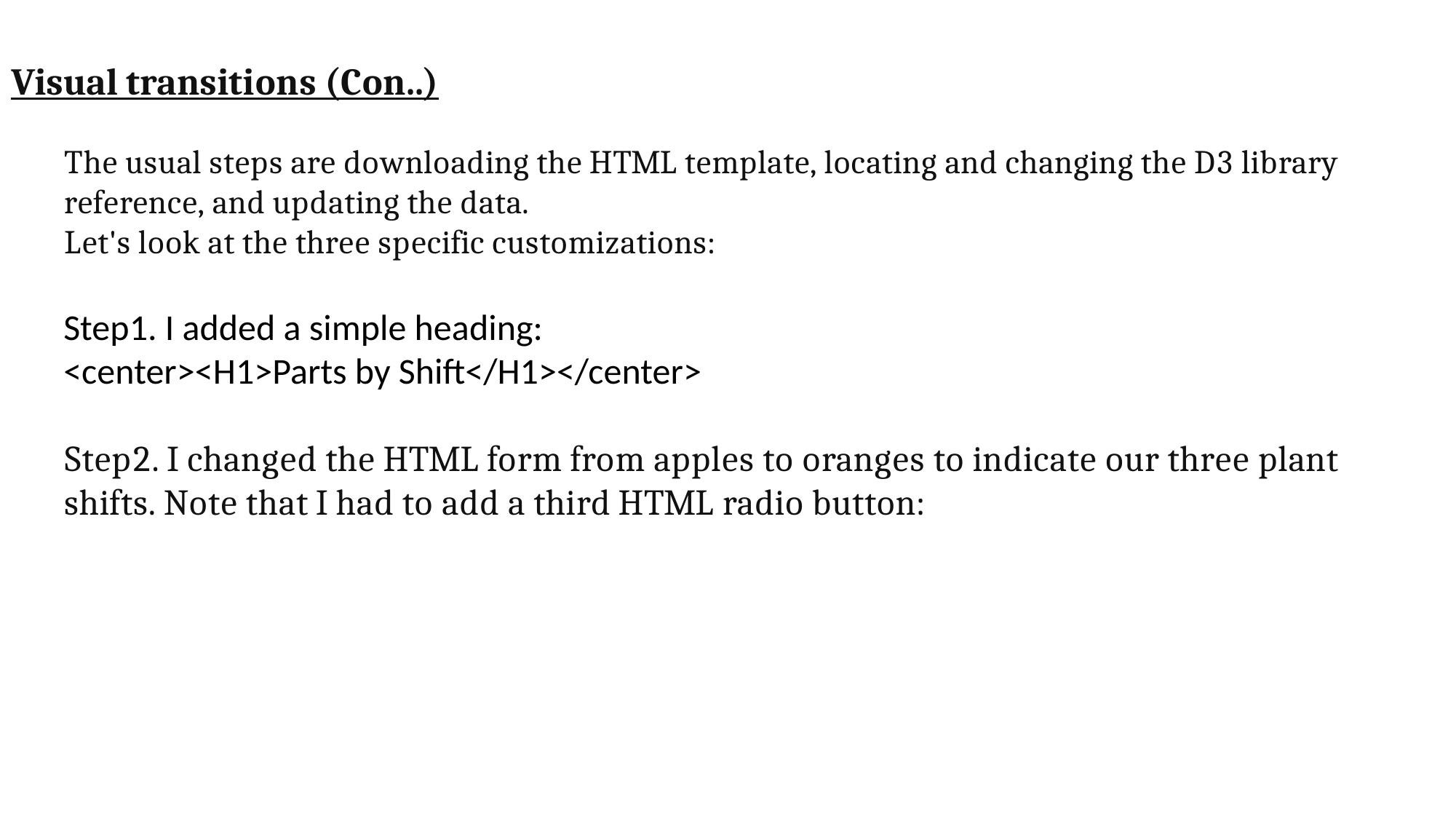

# Visual transitions (Con..)
The usual steps are downloading the HTML template, locating and changing the D3 library reference, and updating the data.
Let's look at the three specific customizations:
Step1. I added a simple heading:
<center><H1>Parts by Shift</H1></center>

Step2. I changed the HTML form from apples to oranges to indicate our three plant shifts. Note that I had to add a third HTML radio button: